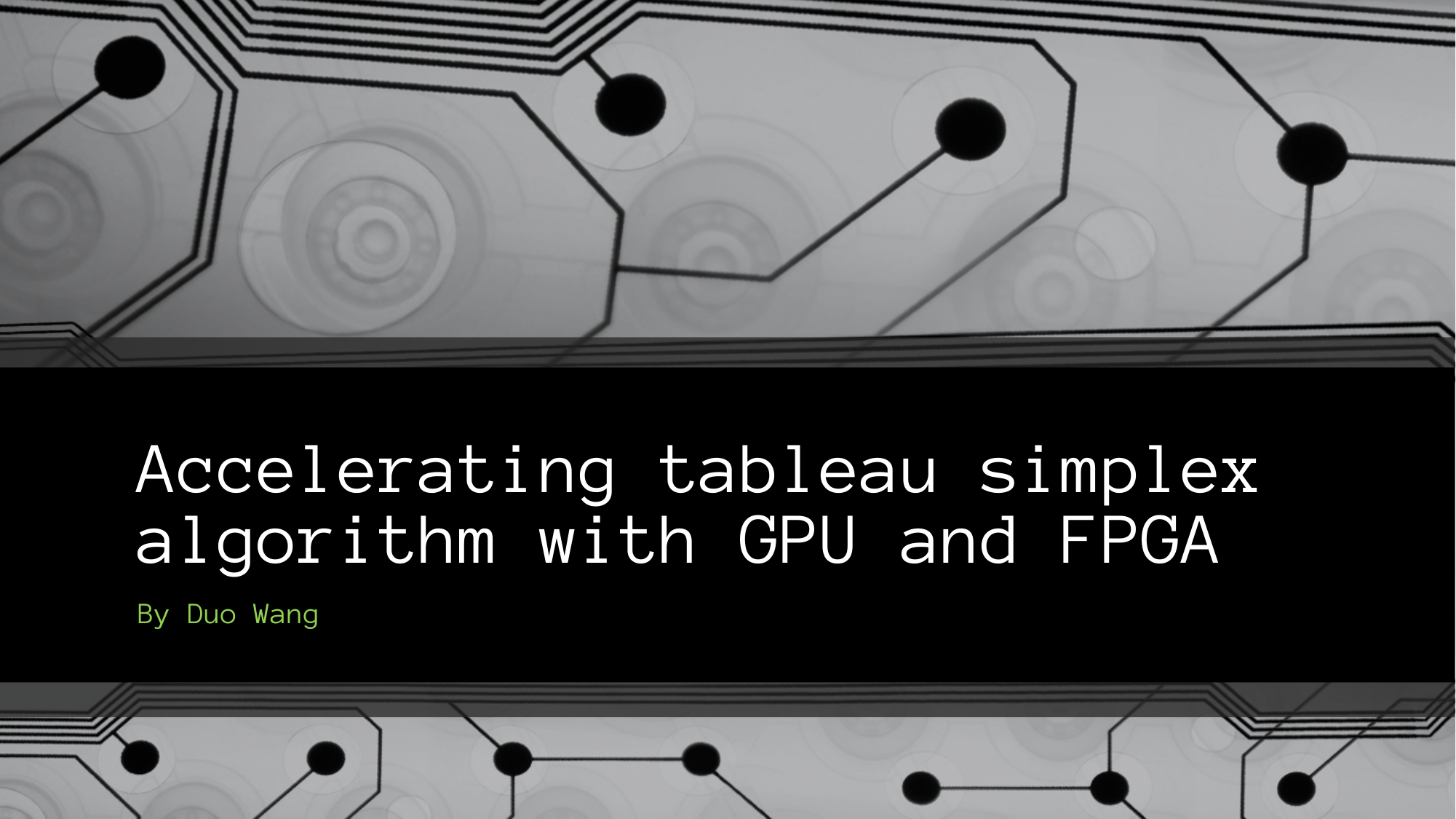

# Accelerating tableau simplex algorithm with GPU and FPGA
By Duo Wang